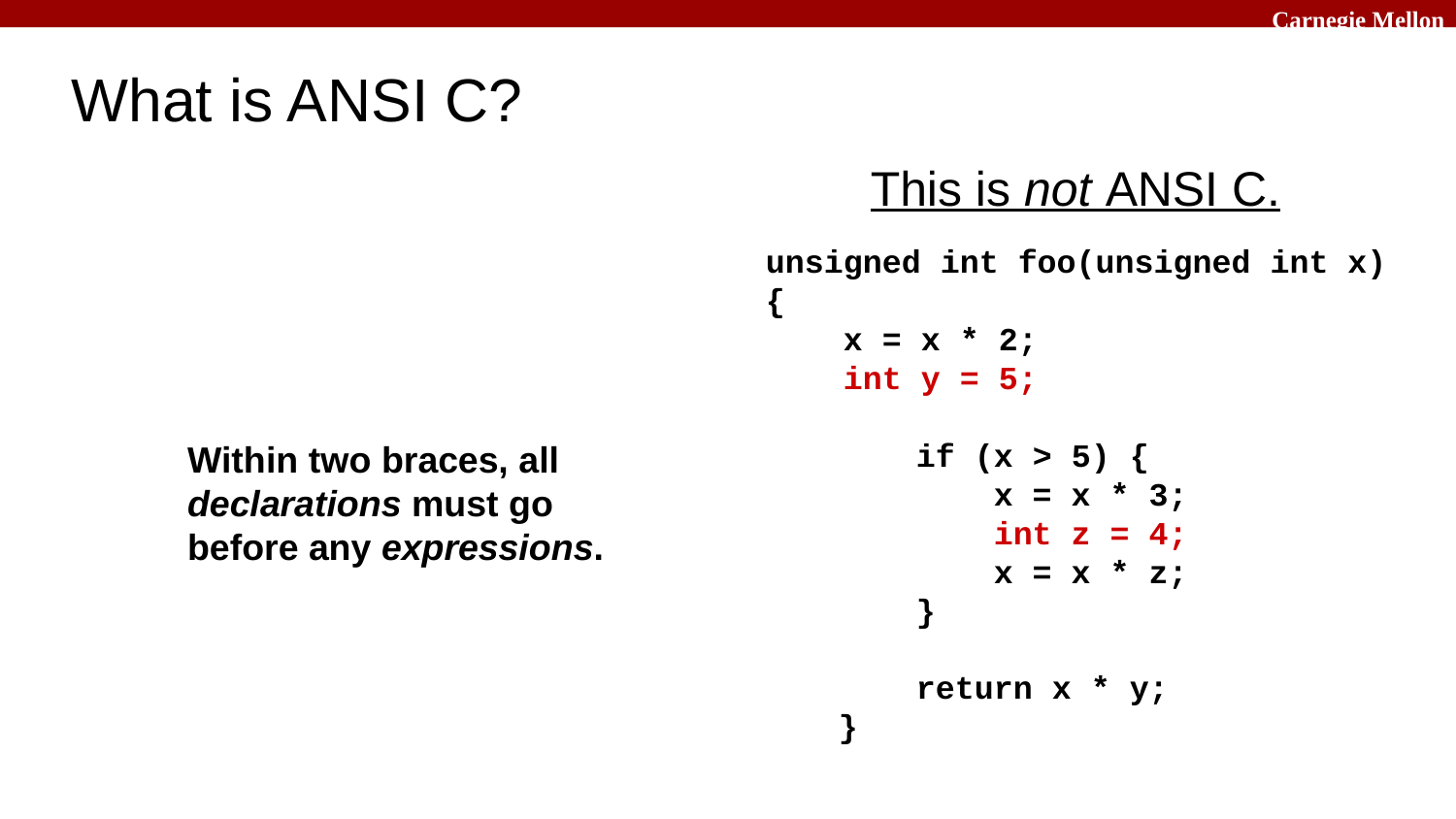

# What is ANSI C?
This is not ANSI C.
unsigned int foo(unsigned int x)
{
    x = x * 2;
    int y = 5;

    if (x > 5) {
        x = x * 3;
        int z = 4;
        x = x * z;
    }

    return x * y;
}
Within two braces, all declarations must go before any expressions.